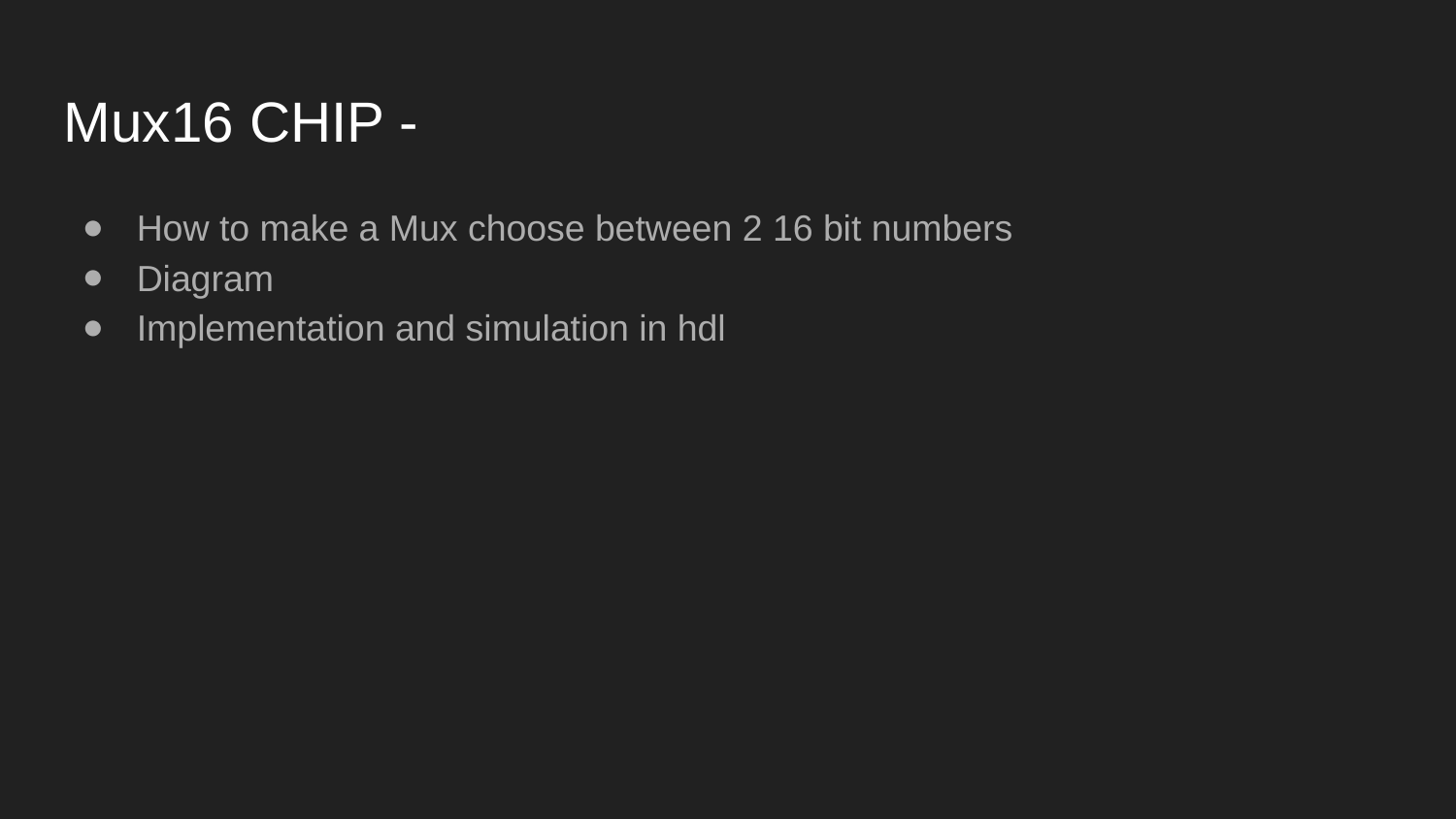

Mux16 CHIP -
How to make a Mux choose between 2 16 bit numbers
Diagram
Implementation and simulation in hdl